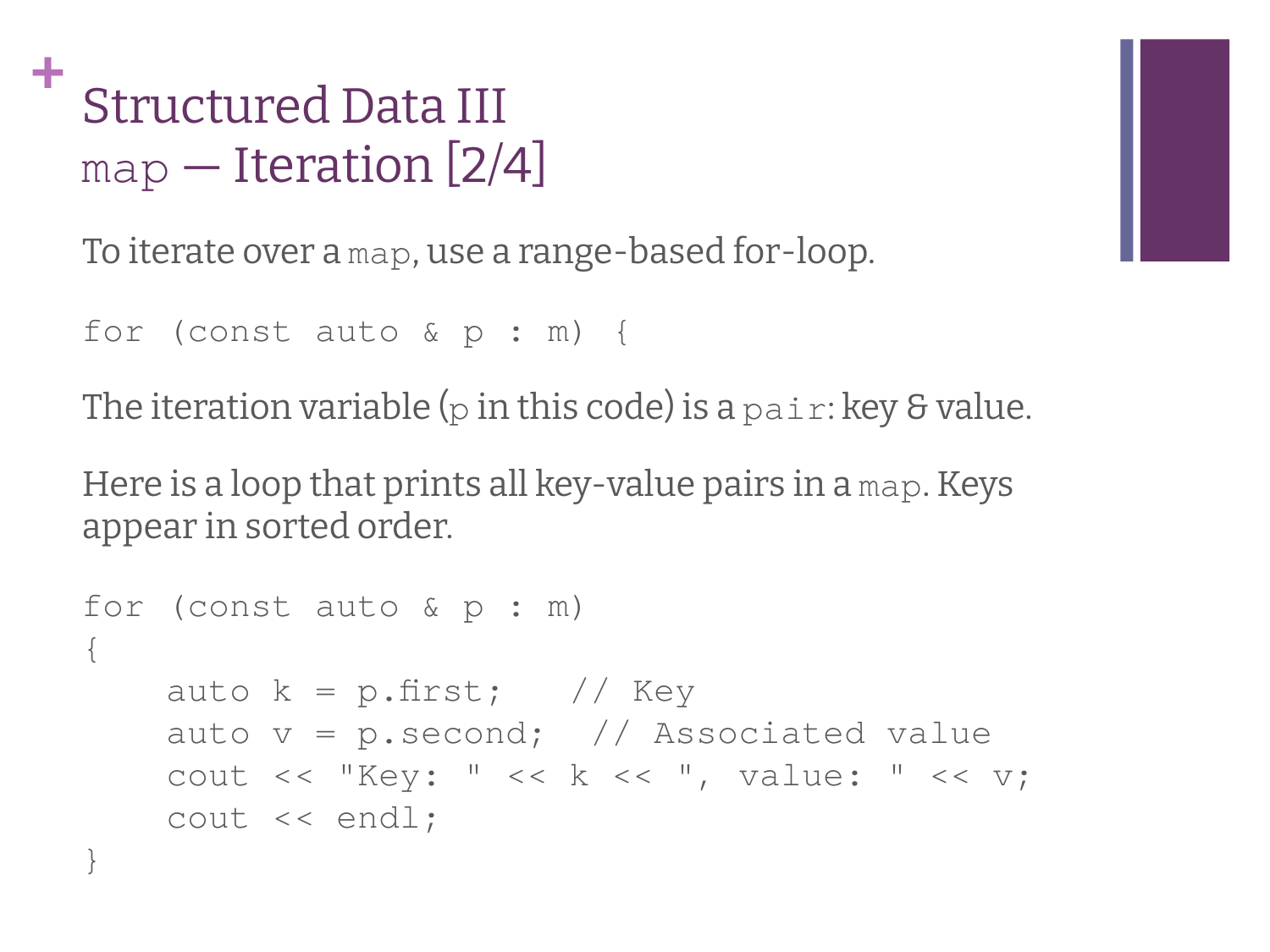

# Structured Data III map — Iteration [2/4]
To iterate over a map, use a range-based for-loop.
for (const auto & p : m) {
The iteration variable (p in this code) is a pair: key & value.
Here is a loop that prints all key-value pairs in a map. Keys appear in sorted order.
for (const auto & p : m)
{
    auto k = p.first;   // Key
    auto v = p.second;  // Associated value
    cout << "Key: " << k << ", value: " << v;
    cout << endl;
}